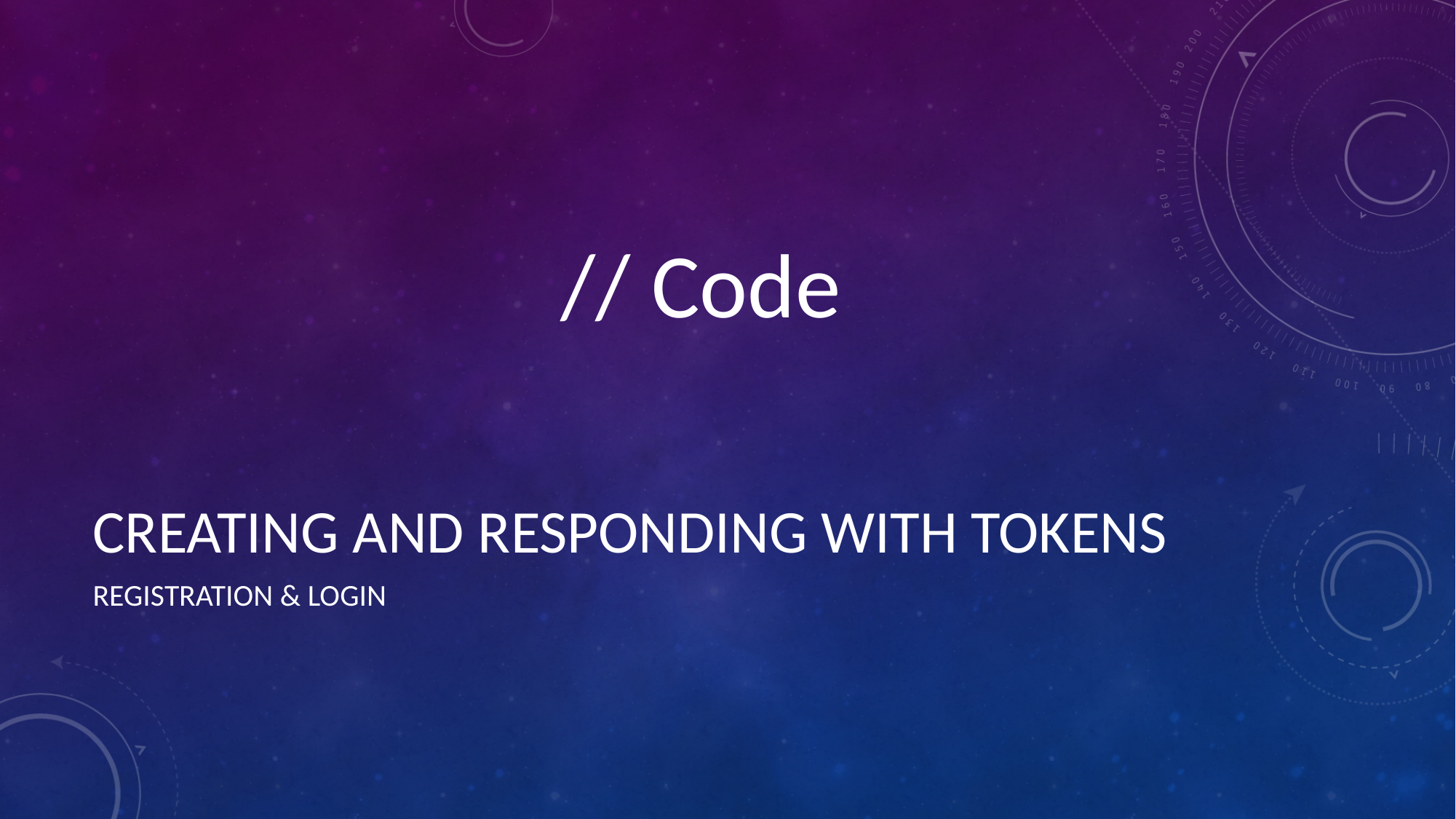

// Code
# Creating and Responding with Tokens
Registration & Login